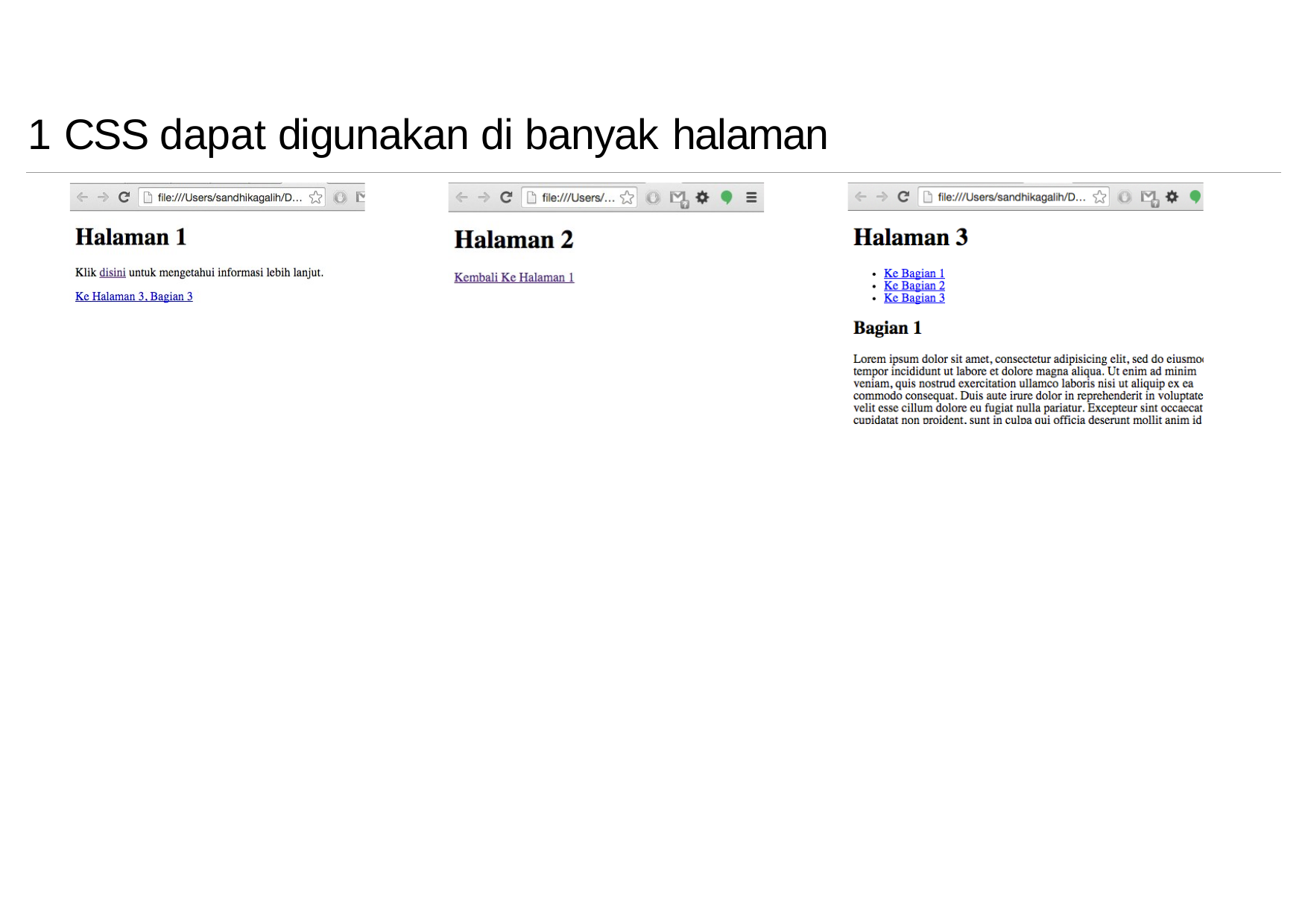

# 1 CSS dapat digunakan di banyak halaman